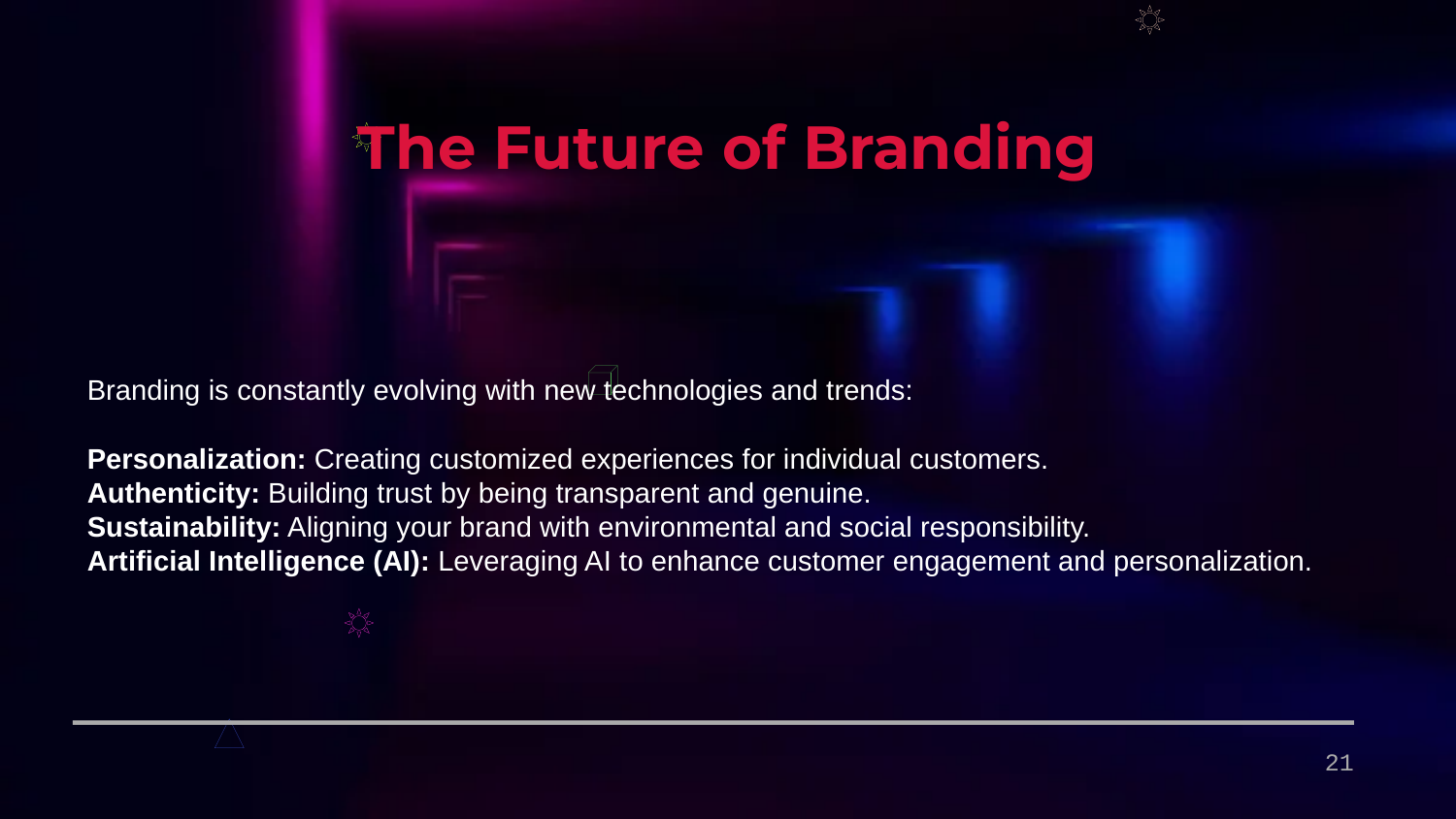

The Future of Branding

Branding is constantly evolving with new technologies and trends:

Personalization: Creating customized experiences for individual customers.
Authenticity: Building trust by being transparent and genuine.
Sustainability: Aligning your brand with environmental and social responsibility.
Artificial Intelligence (AI): Leveraging AI to enhance customer engagement and personalization.

21